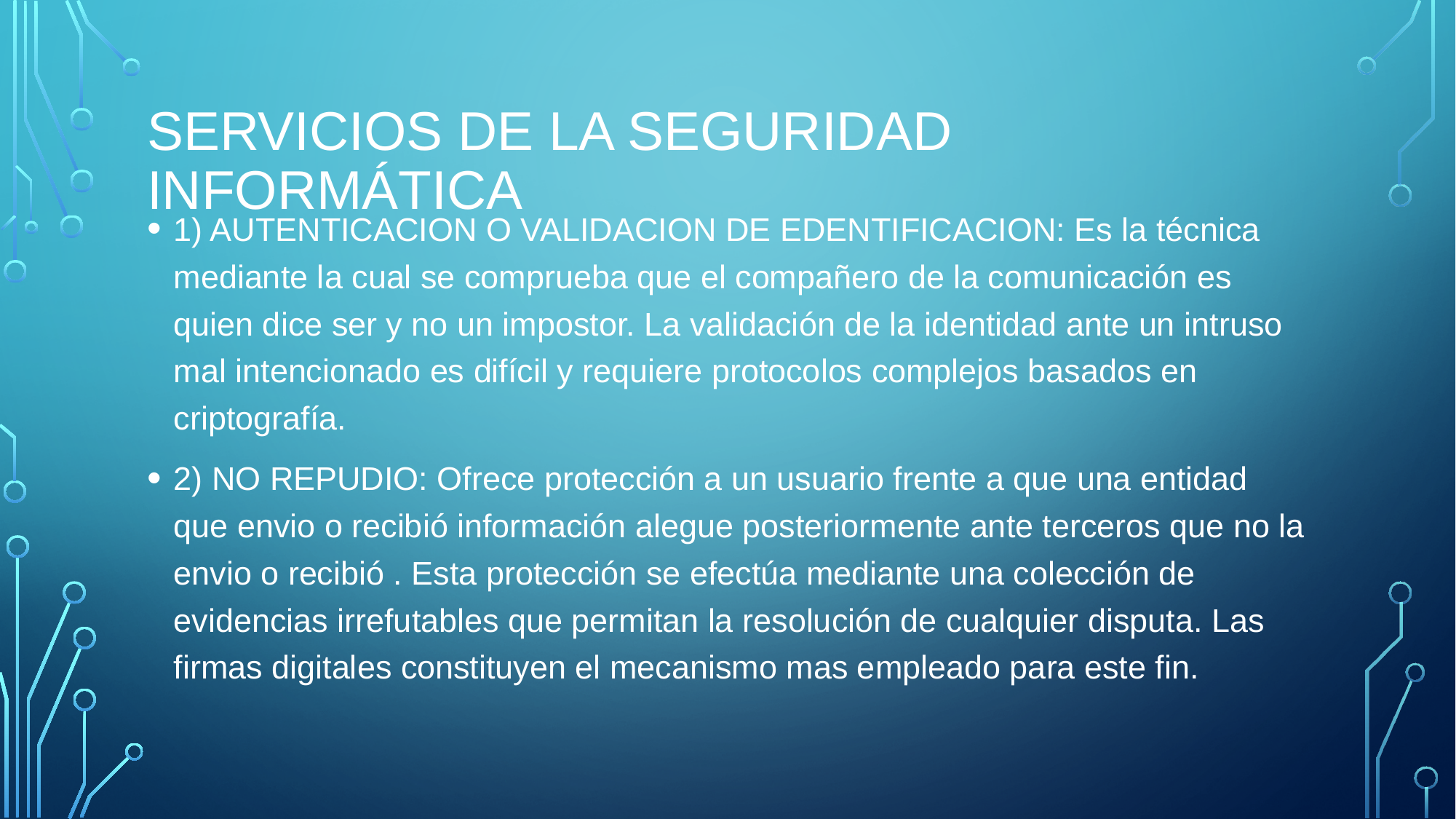

# Servicios de la seguridad informática
1) AUTENTICACION O VALIDACION DE EDENTIFICACION: Es la técnica mediante la cual se comprueba que el compañero de la comunicación es quien dice ser y no un impostor. La validación de la identidad ante un intruso mal intencionado es difícil y requiere protocolos complejos basados en criptografía.
2) NO REPUDIO: Ofrece protección a un usuario frente a que una entidad que envio o recibió información alegue posteriormente ante terceros que no la envio o recibió . Esta protección se efectúa mediante una colección de evidencias irrefutables que permitan la resolución de cualquier disputa. Las firmas digitales constituyen el mecanismo mas empleado para este fin.